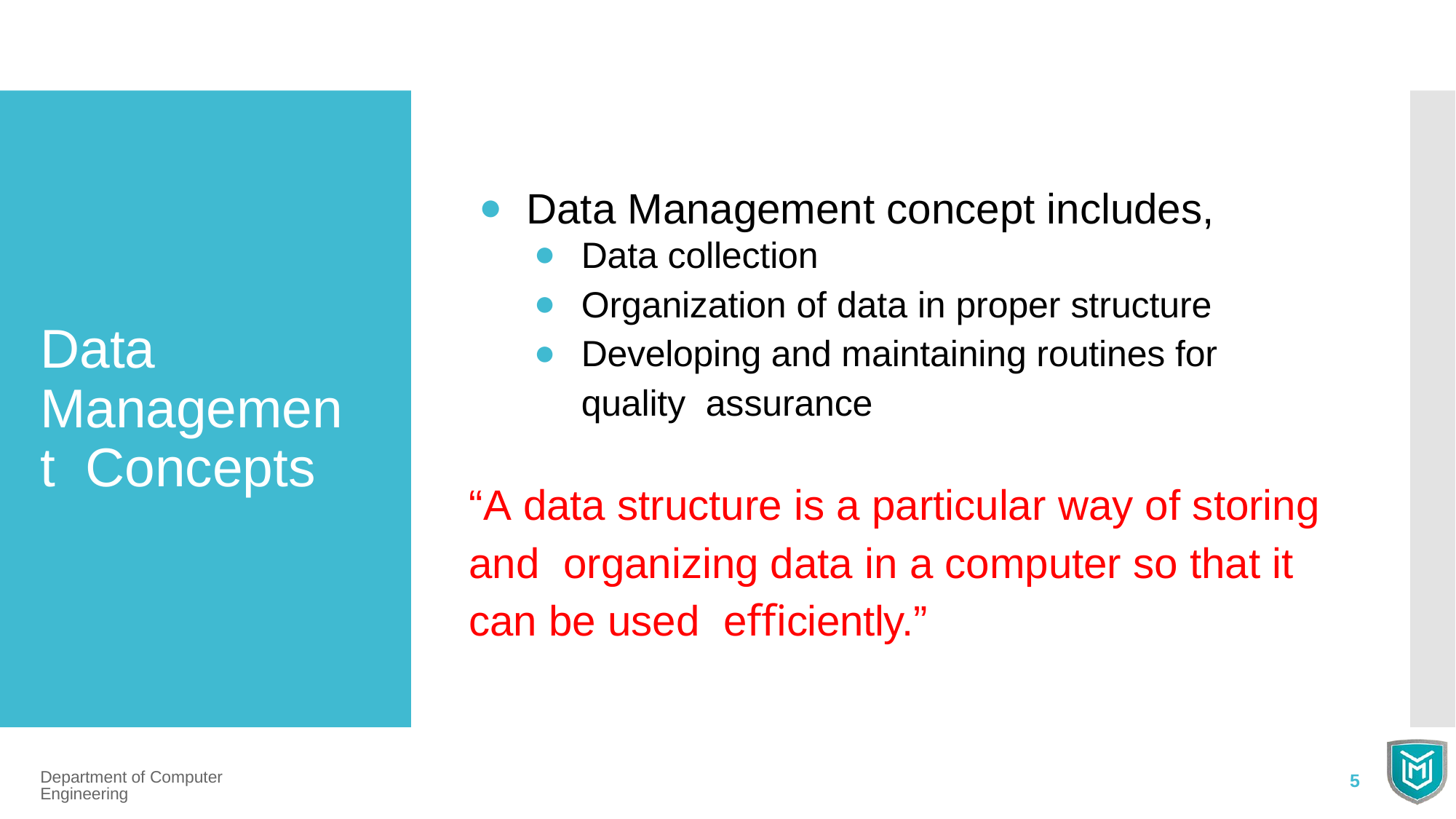

Data Management concept includes,
Data collection
Organization of data in proper structure
Developing and maintaining routines for quality  assurance
Data  Management  Concepts
“A data structure is a particular way of storing and  organizing data in a computer so that it can be used  eﬃciently.”
Department of Computer Engineering
5